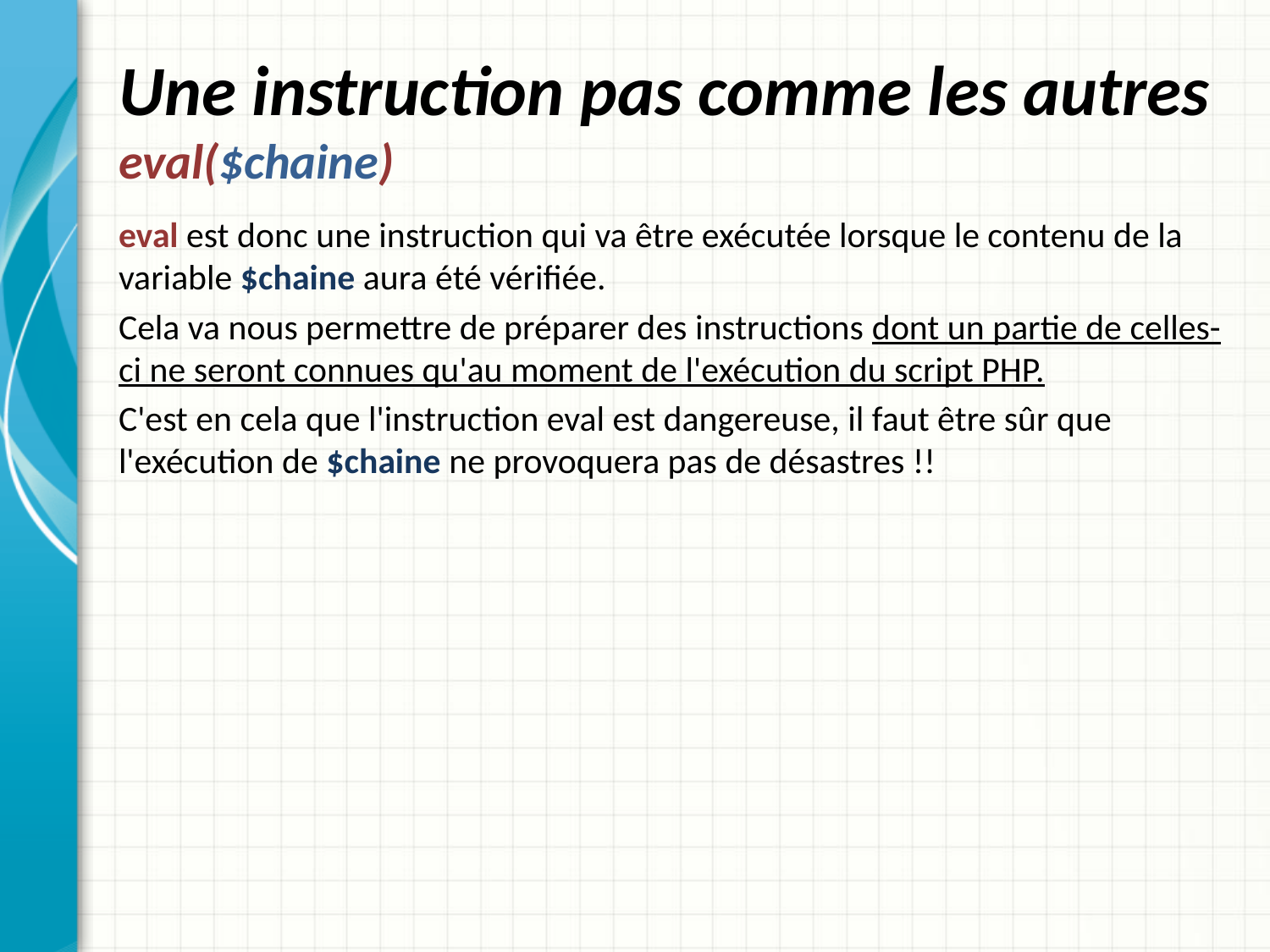

# Une instruction pas comme les autres eval($chaine)
eval est donc une instruction qui va être exécutée lorsque le contenu de la variable $chaine aura été vérifiée.
Cela va nous permettre de préparer des instructions dont un partie de celles-ci ne seront connues qu'au moment de l'exécution du script PHP.
C'est en cela que l'instruction eval est dangereuse, il faut être sûr que l'exécution de $chaine ne provoquera pas de désastres !!